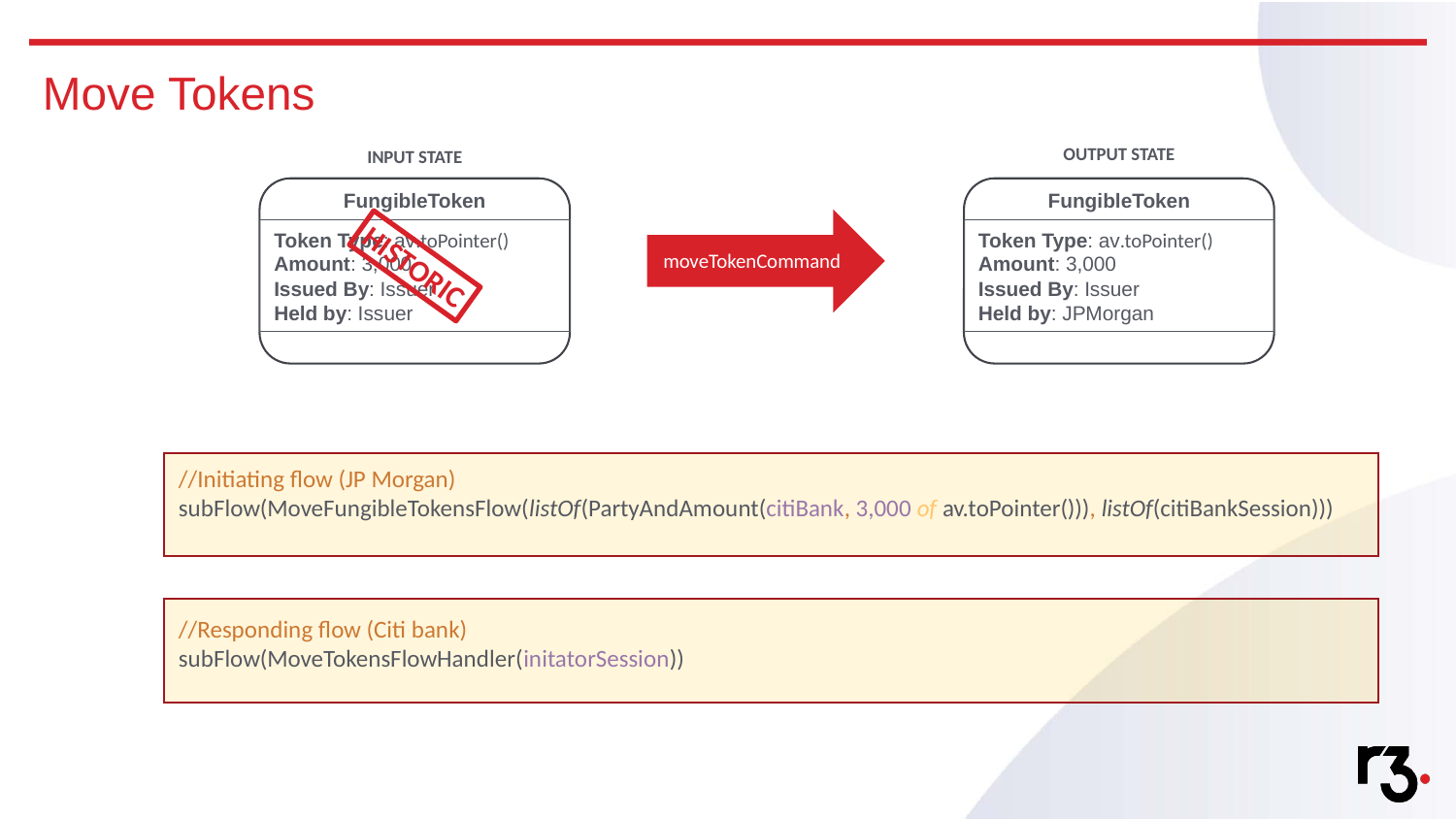

# Move Tokens
OUTPUT STATE
INPUT STATE

FungibleToken
FungibleToken

Token Type: av.toPointer()
Amount: 3,000
Issued By: Issuer
Held by: Issuer
Token Type: av.toPointer()
Amount: 3,000
Issued By: Issuer
Held by: JPMorgan
moveTokenCommand
HISTORIC

//Initiating flow (JP Morgan)
subFlow(MoveFungibleTokensFlow(listOf(PartyAndAmount(citiBank, 3,000 of av.toPointer())), listOf(citiBankSession)))

//Responding flow (Citi bank)
subFlow(MoveTokensFlowHandler(initatorSession))